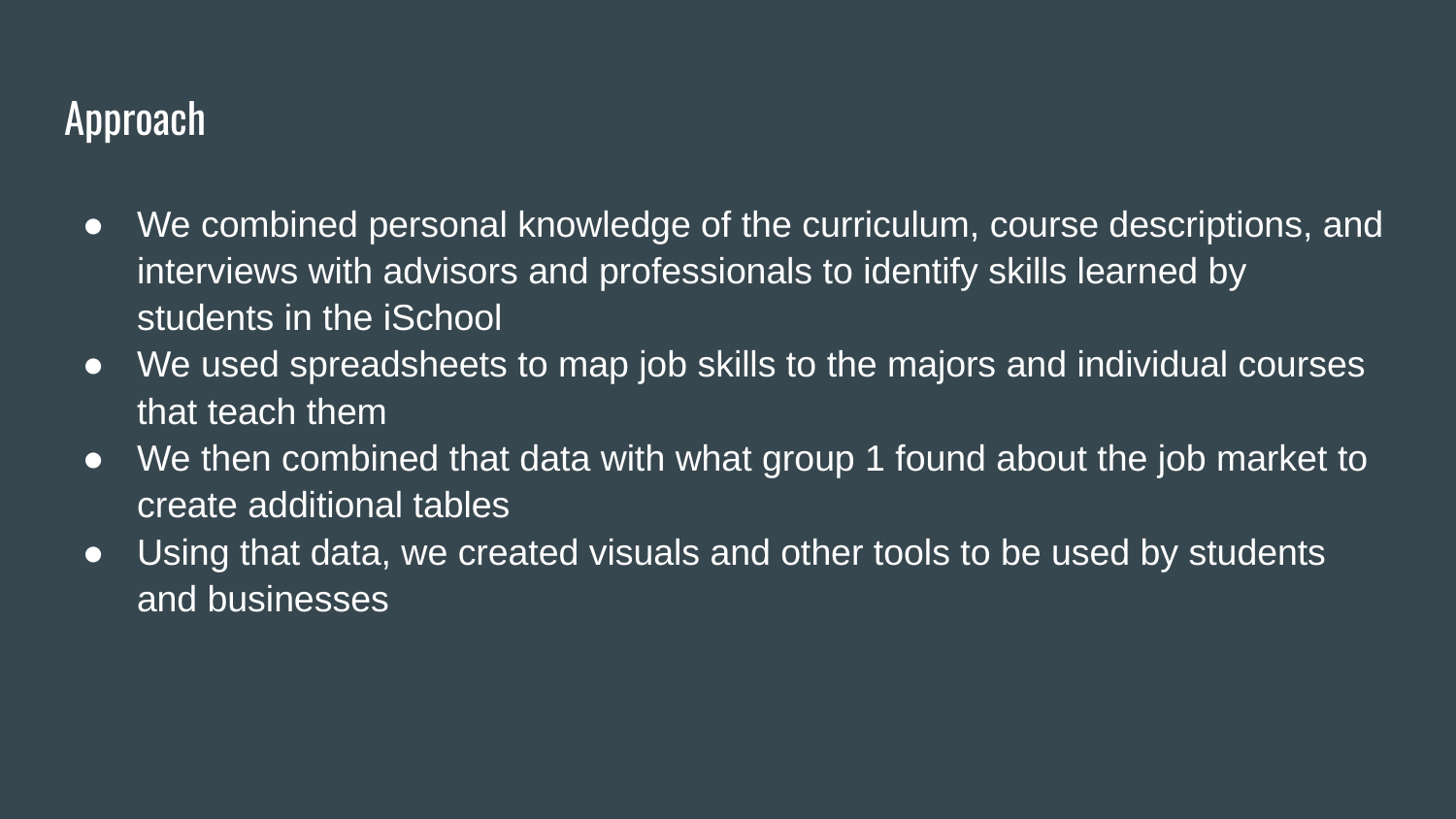

# Approach
We combined personal knowledge of the curriculum, course descriptions, and interviews with advisors and professionals to identify skills learned by students in the iSchool
We used spreadsheets to map job skills to the majors and individual courses that teach them
We then combined that data with what group 1 found about the job market to create additional tables
Using that data, we created visuals and other tools to be used by students and businesses